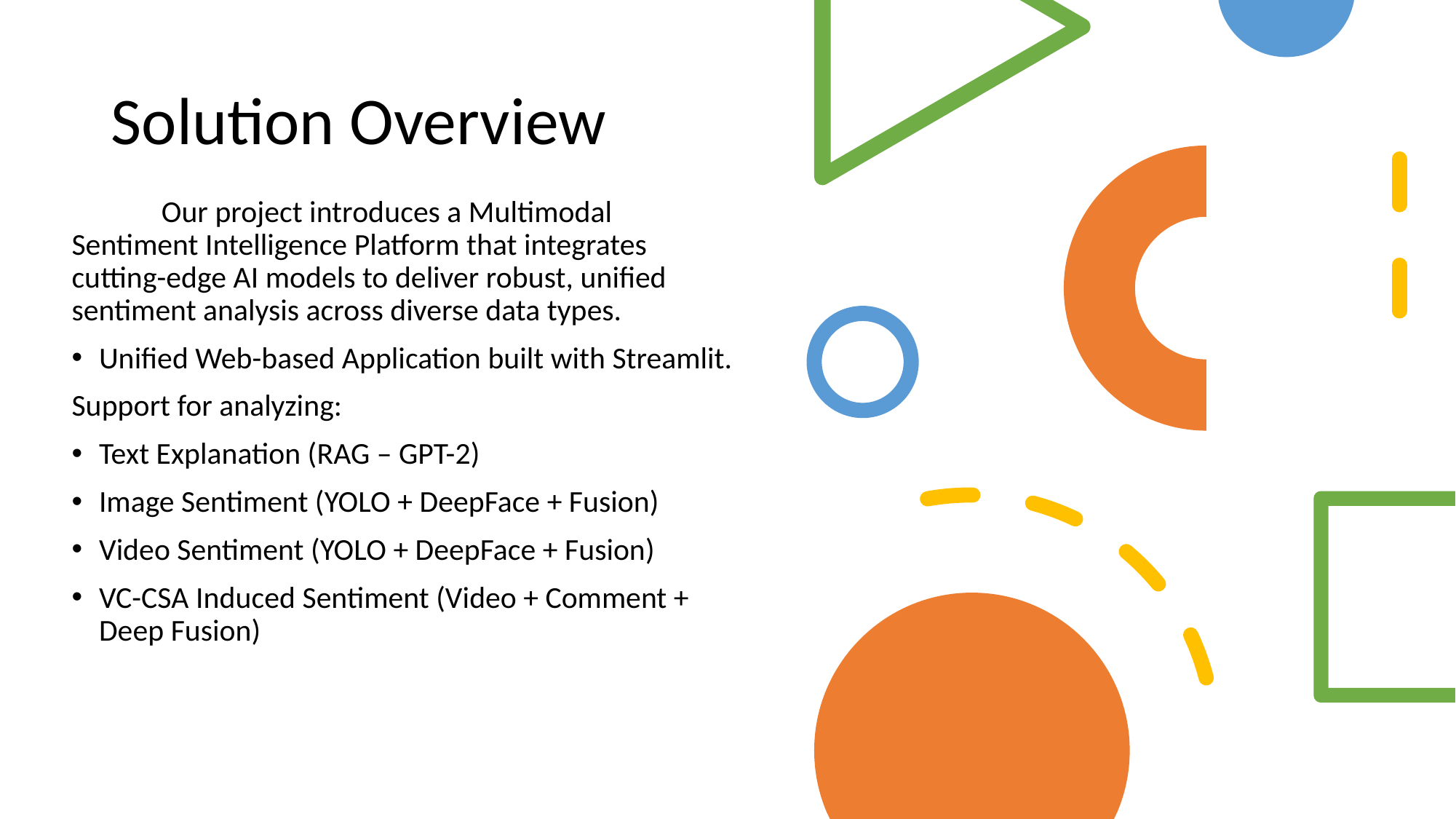

# Solution Overview

             Our project introduces a Multimodal Sentiment Intelligence Platform that integrates cutting-edge AI models to deliver robust, unified sentiment analysis across diverse data types.
Unified Web-based Application built with Streamlit.
Support for analyzing:
Text Explanation (RAG – GPT-2)
Image Sentiment (YOLO + DeepFace + Fusion)
Video Sentiment (YOLO + DeepFace + Fusion)
VC-CSA Induced Sentiment (Video + Comment + Deep Fusion)